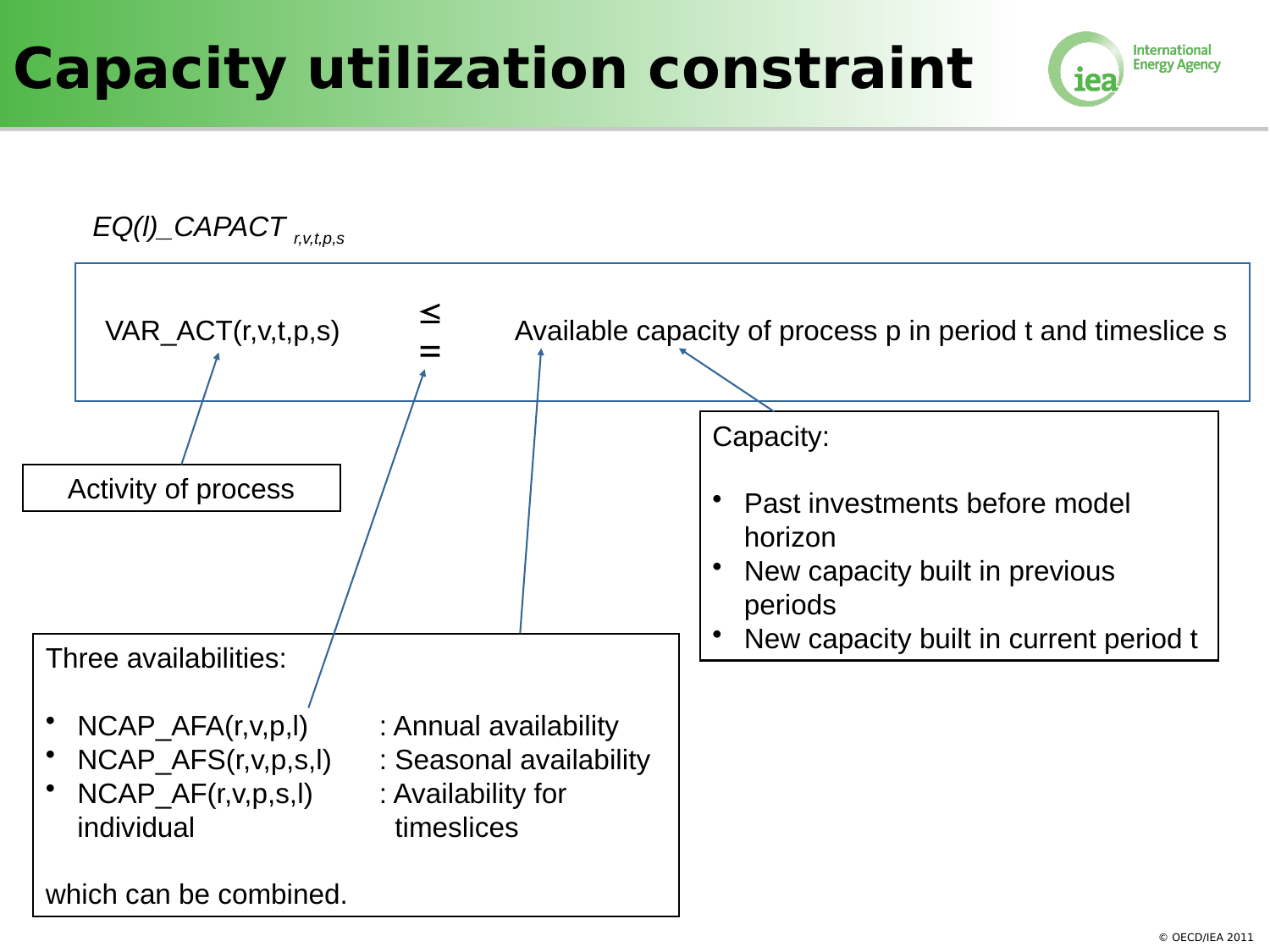

# Capacity utilization constraint

EQ(l)_CAPACT r,v,t,p,s

≤
=
VAR_ACT(r,v,t,p,s)
Available capacity of process p in period t and timeslice s

Three availabilities:

NCAP_AFA(r,v,p,l)	: Annual availability
NCAP_AFS(r,v,p,s,l)	: Seasonal availability
NCAP_AF(r,v,p,s,l)	: Availability for individual 	  timeslices

which can be combined.

Capacity:

Past investments before model horizon
New capacity built in previous periods
New capacity built in current period t

Activity of process